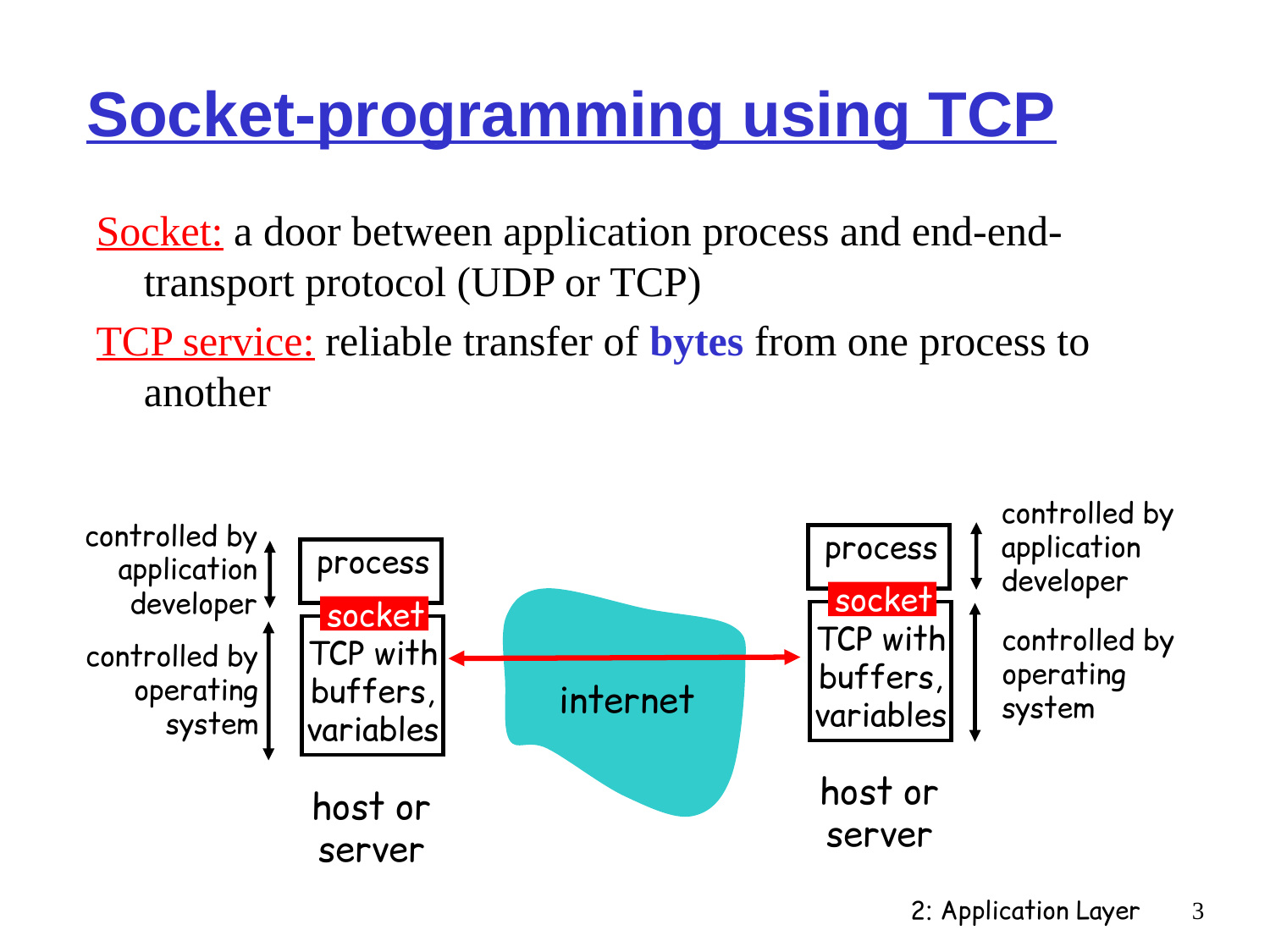

Socket-programming using TCP
Socket: a door between application process and end-end-transport protocol (UDP or TCP)
TCP service: reliable transfer of bytes from one process to another
controlled by
application
developer
controlled by
application
developer
process

socket

TCP with
buffers,
variables

process

socket

TCP with
buffers,
variables

controlled by
operating
system

controlled by
operating
system

internet
host or
server
host or
server
2: Application Layer
3